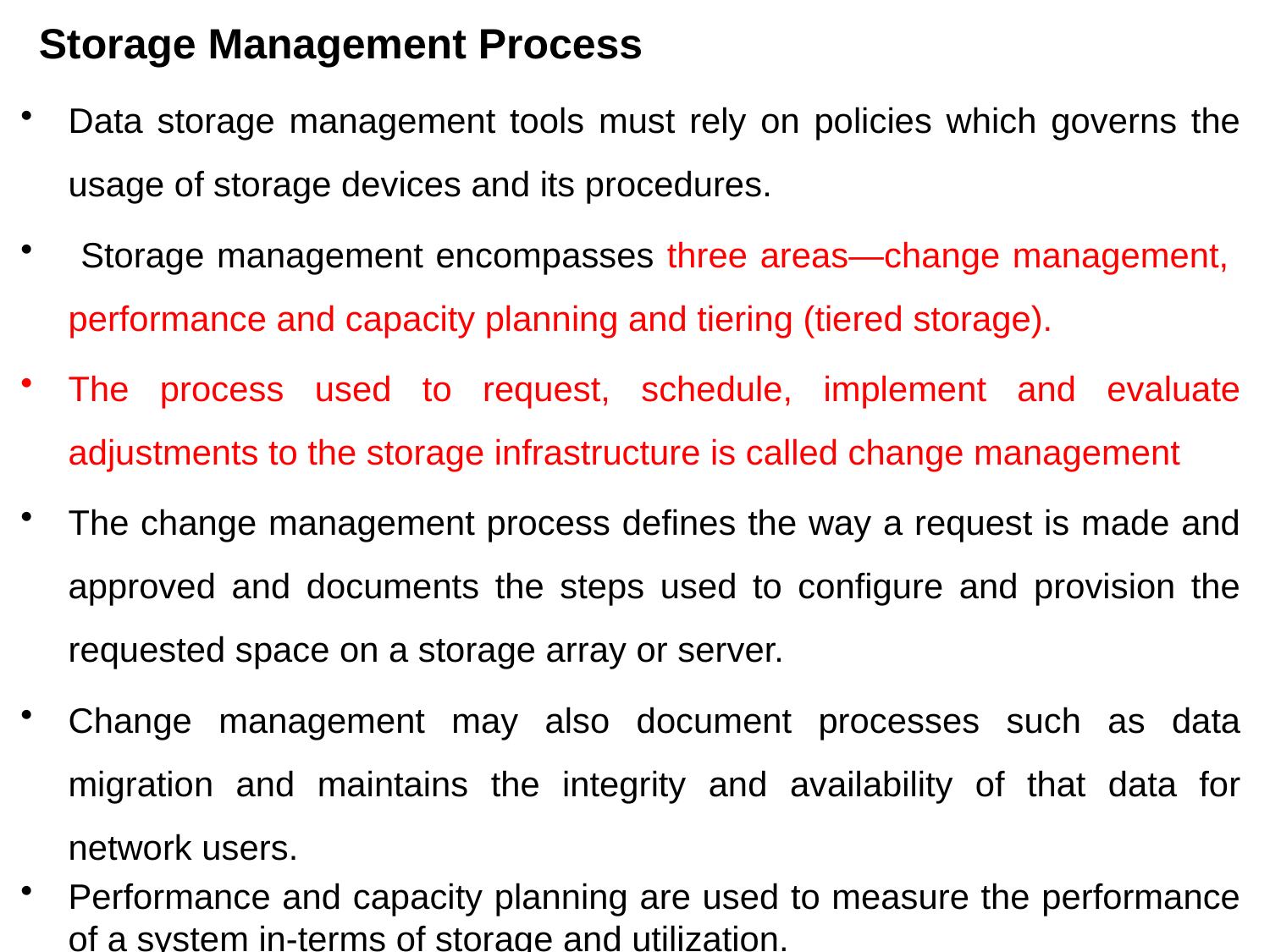

# Storage Management Process
Data storage management tools must rely on policies which governs the usage of storage devices and its procedures.
 Storage management encompasses three areas—change management,  performance and capacity planning and tiering (tiered storage).
The process used to request, schedule, implement and evaluate adjustments to the storage infrastructure is called change management
The change management process defines the way a request is made and approved and documents the steps used to configure and provision the requested space on a storage array or server.
Change management may also document processes such as data migration and maintains the integrity and availability of that data for network users.
Performance and capacity planning are used to measure the performance of a system in-terms of storage and utilization.